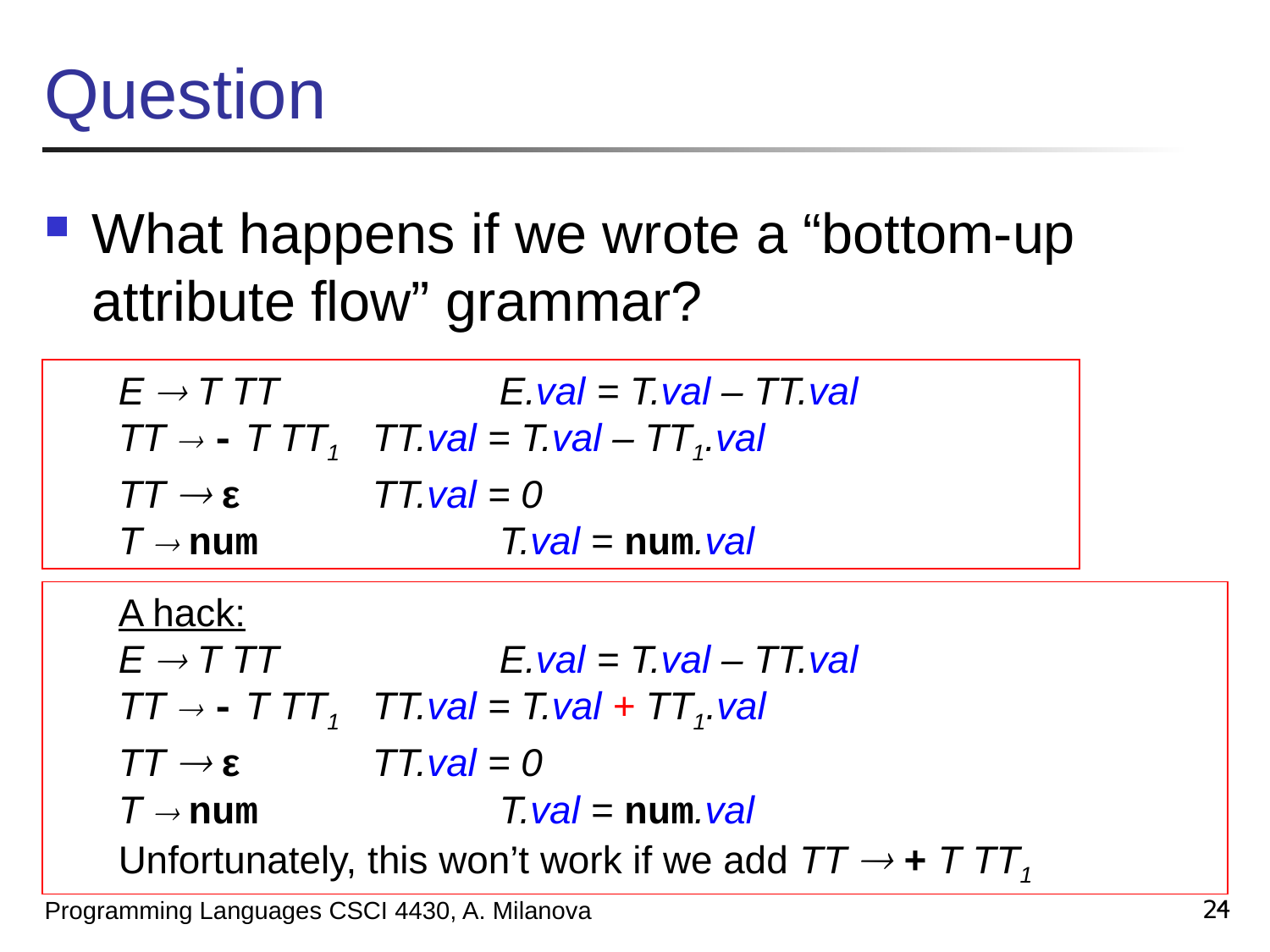

# Question
What happens if we wrote a “bottom-up attribute flow” grammar?
E → T TT		E.val = T.val – TT.val
TT → - T TT1 	TT.val = T.val – TT1.val
TT → ε		TT.val = 0
T → num		T.val = num.val
A hack:
E → T TT		E.val = T.val – TT.val
TT → - T TT1 	TT.val = T.val + TT1.val
TT → ε		TT.val = 0
T → num		T.val = num.val
Unfortunately, this won’t work if we add TT → + T TT1
24
Programming Languages CSCI 4430, A. Milanova